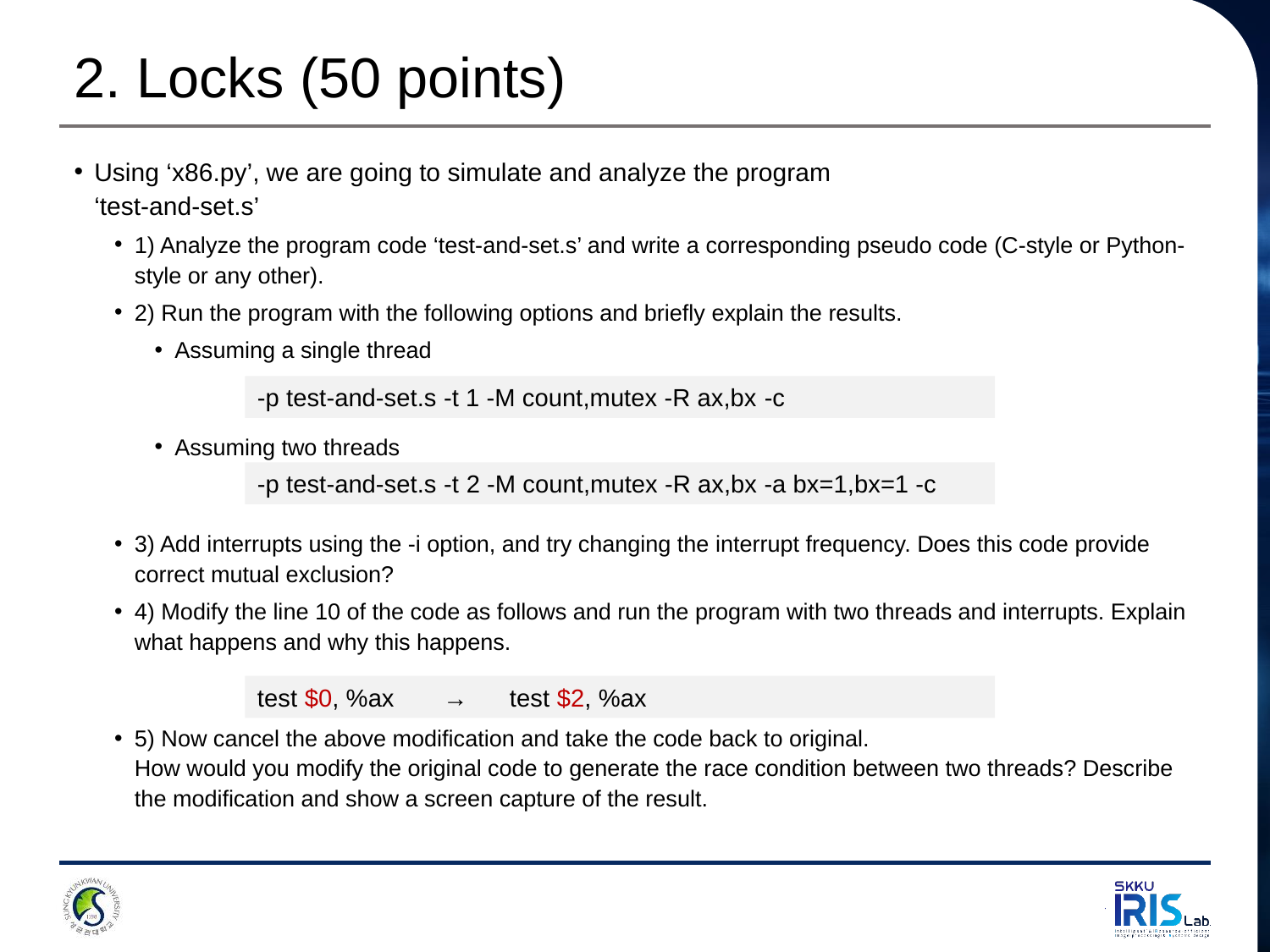

# 2. Locks (50 points)
Using ‘x86.py’, we are going to simulate and analyze the program
‘test-and-set.s’
1) Analyze the program code ‘test-and-set.s’ and write a corresponding pseudo code (C-style or Python-style or any other).
2) Run the program with the following options and briefly explain the results.
Assuming a single thread

Assuming two threads

3) Add interrupts using the -i option, and try changing the interrupt frequency. Does this code provide correct mutual exclusion?
4) Modify the line 10 of the code as follows and run the program with two threads and interrupts. Explain what happens and why this happens.

5) Now cancel the above modification and take the code back to original.
How would you modify the original code to generate the race condition between two threads? Describe the modification and show a screen capture of the result.

-p test-and-set.s -t 1 -M count,mutex -R ax,bx -c
-p test-and-set.s -t 2 -M count,mutex -R ax,bx -a bx=1,bx=1 -c
test $0, %ax       →      test $2, %ax